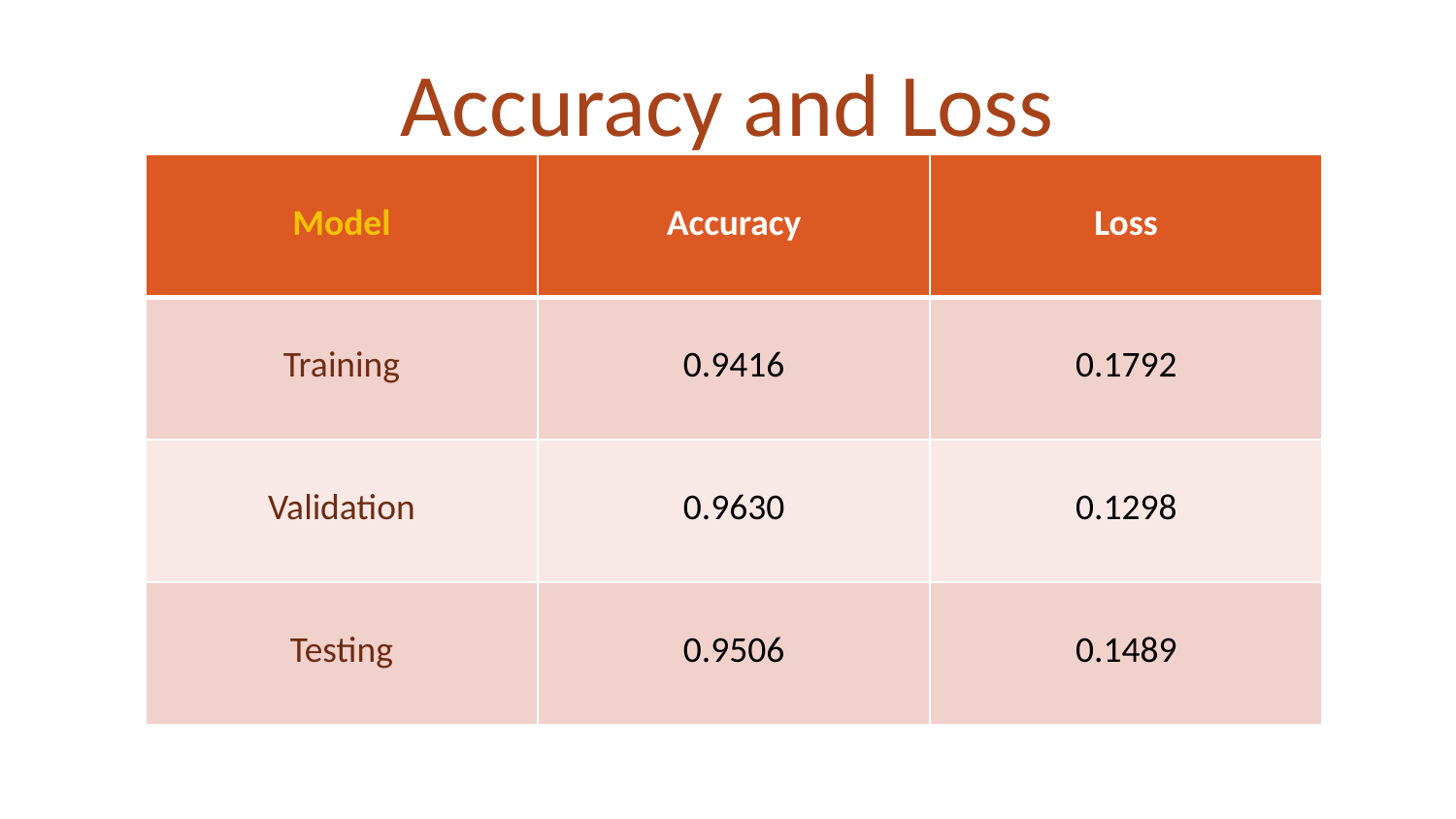

# Accuracy and Loss
| Model | Accuracy | Loss |
| --- | --- | --- |
| Training | 0.9416 | 0.1792 |
| Validation | 0.9630 | 0.1298 |
| Testing | 0.9506 | 0.1489 |